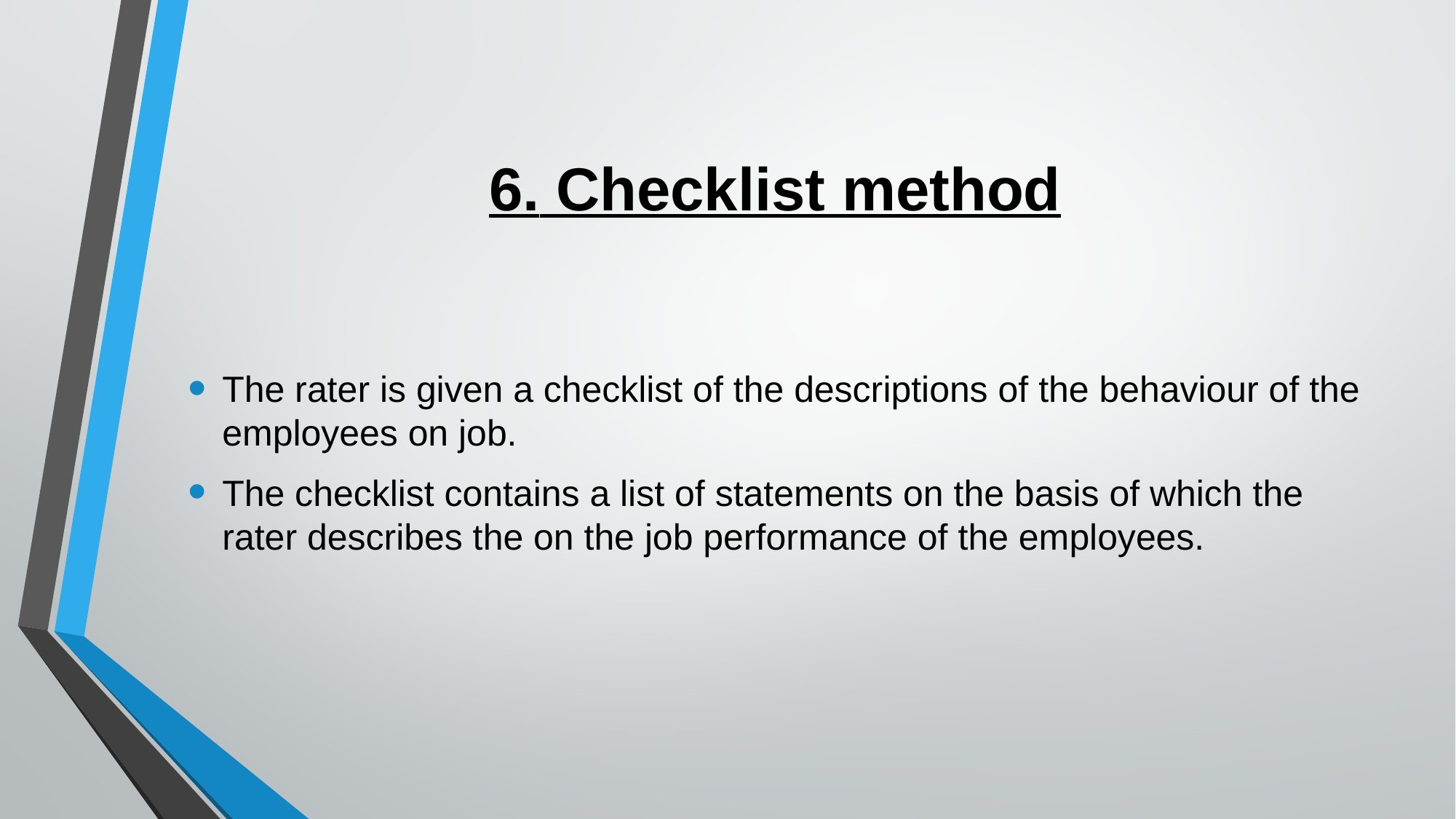

# 6. Checklist method
The rater is given a checklist of the descriptions of the behaviour of the employees on job.
The checklist contains a list of statements on the basis of which the rater describes the on the job performance of the employees.